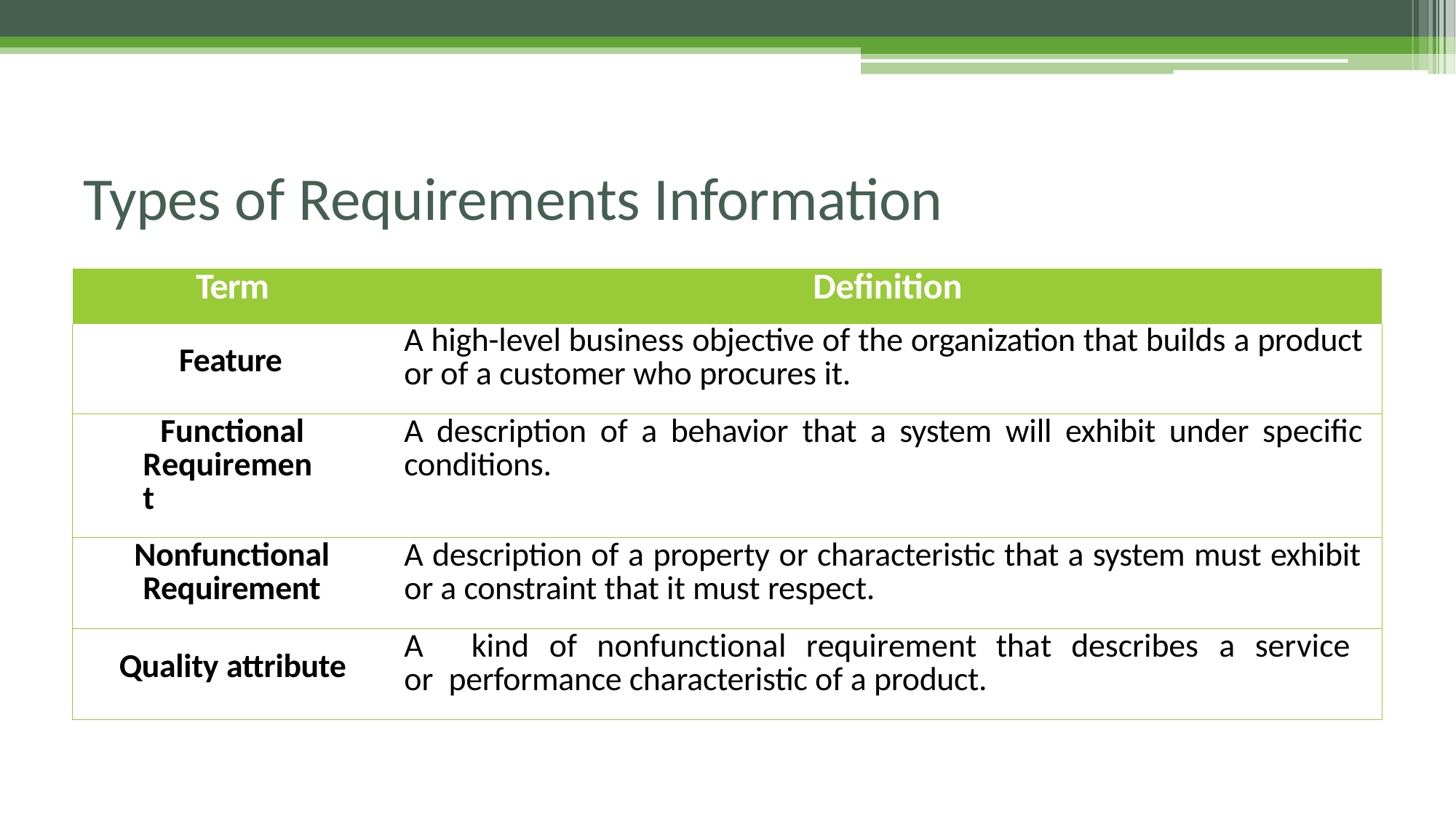

# Types of Requirements Information
| Term | Definition |
| --- | --- |
| Feature | A high-level business objective of the organization that builds a product or of a customer who procures it. |
| Functional Requirement | A description of a behavior that a system will exhibit under specific conditions. |
| Nonfunctional Requirement | A description of a property or characteristic that a system must exhibit or a constraint that it must respect. |
| Quality attribute | A kind of nonfunctional requirement that describes a service or performance characteristic of a product. |